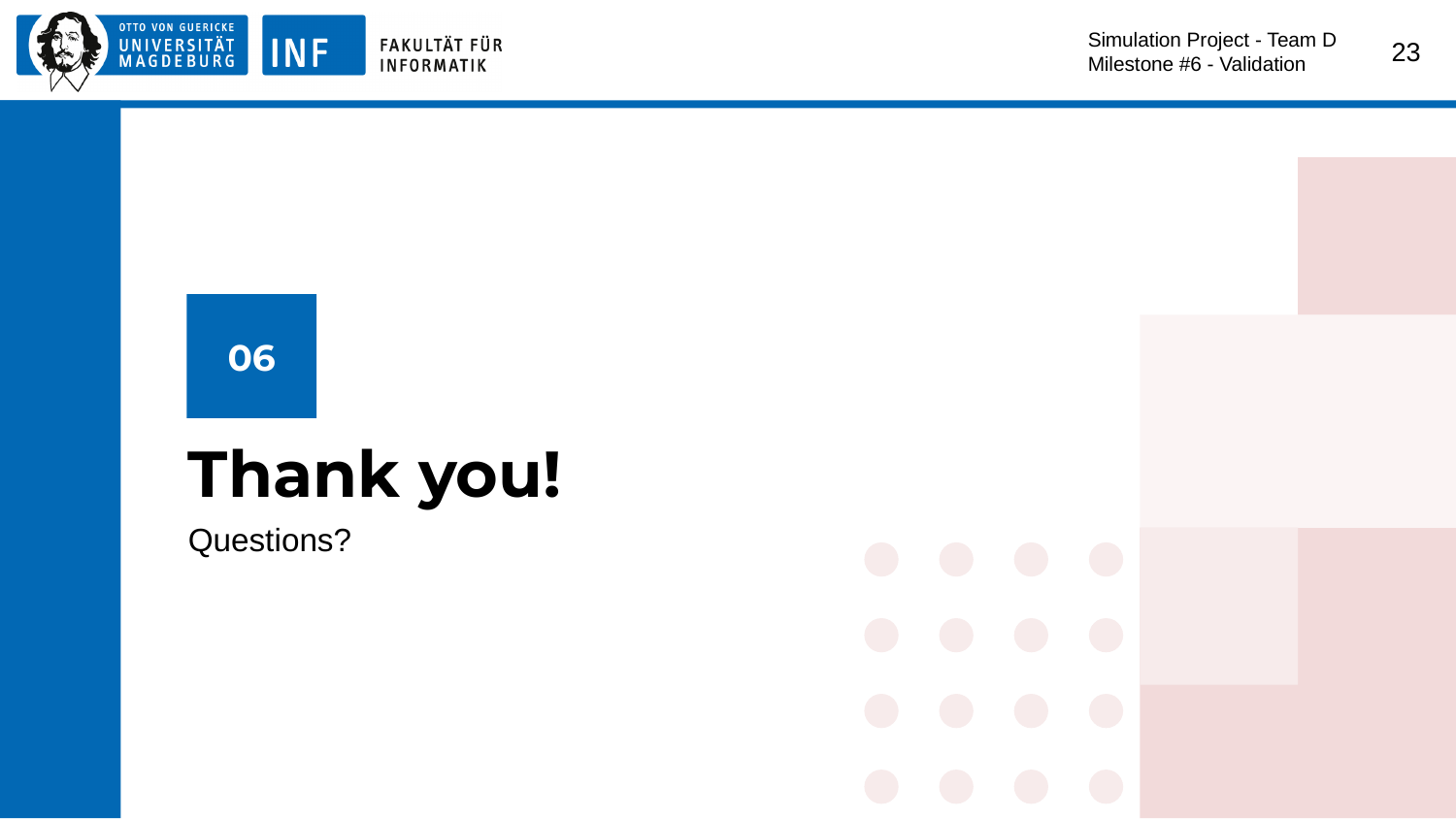

Simulation Project - Team D
Milestone #6 - Validation
23
06
# Thank you!
Questions?